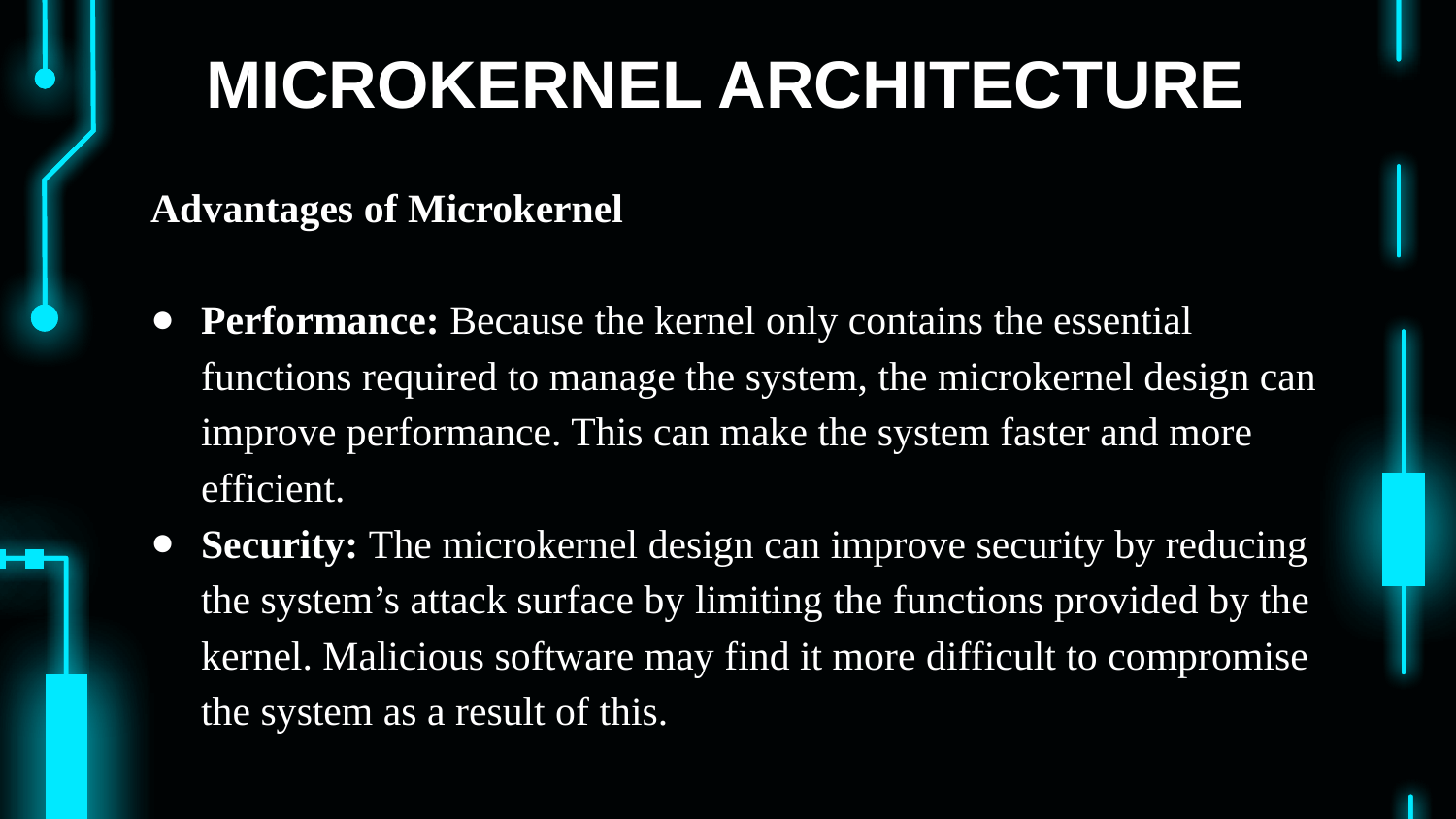

# MICROKERNEL ARCHITECTURE
Advantages of Microkernel

Performance: Because the kernel only contains the essential functions required to manage the system, the microkernel design can improve performance. This can make the system faster and more efficient.
Security: The microkernel design can improve security by reducing the system’s attack surface by limiting the functions provided by the kernel. Malicious software may find it more difficult to compromise the system as a result of this.